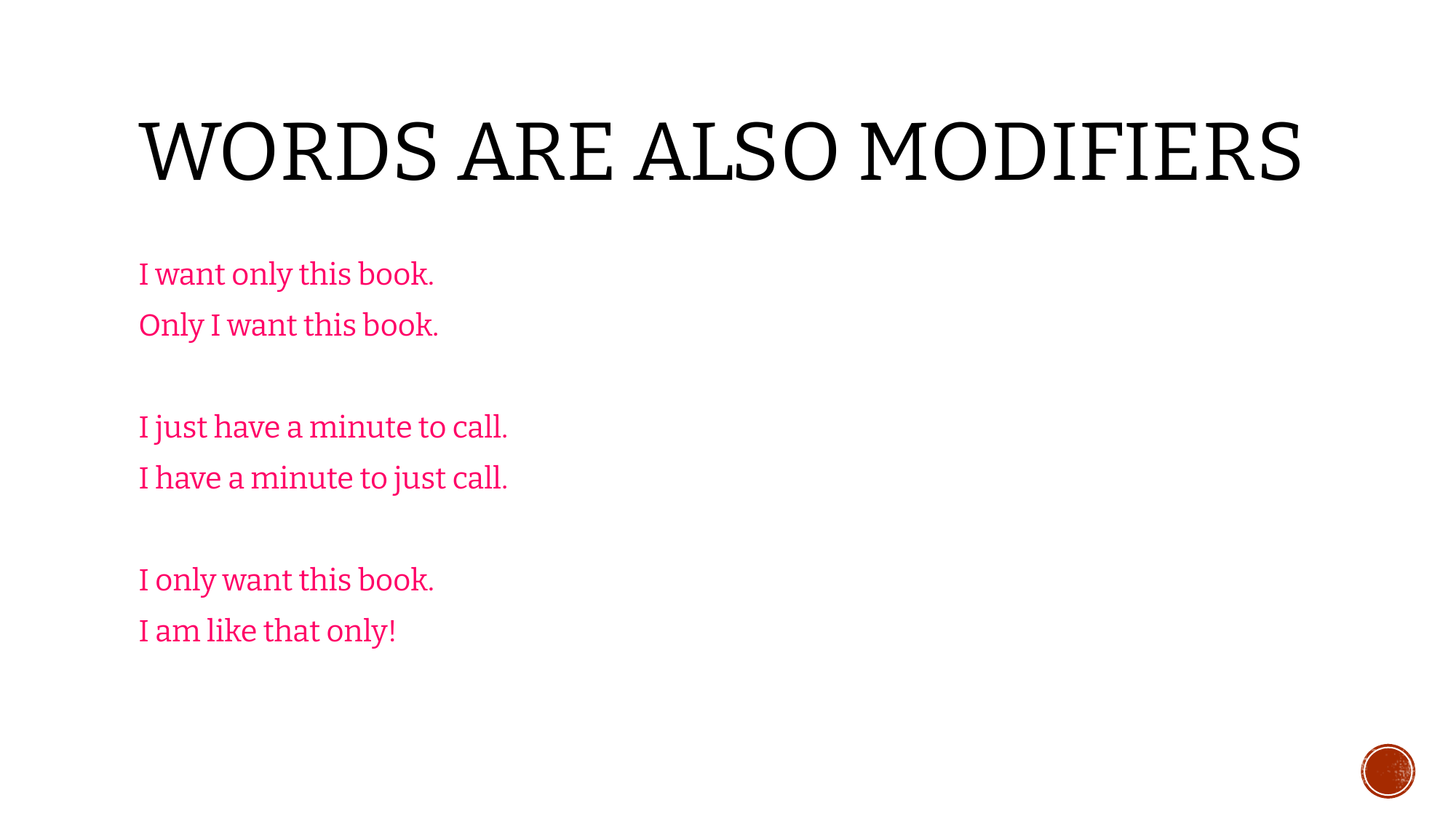

# Words are also modifiers
I want only this book.
Only I want this book.

I just have a minute to call.
I have a minute to just call.

I only want this book.
I am like that only!